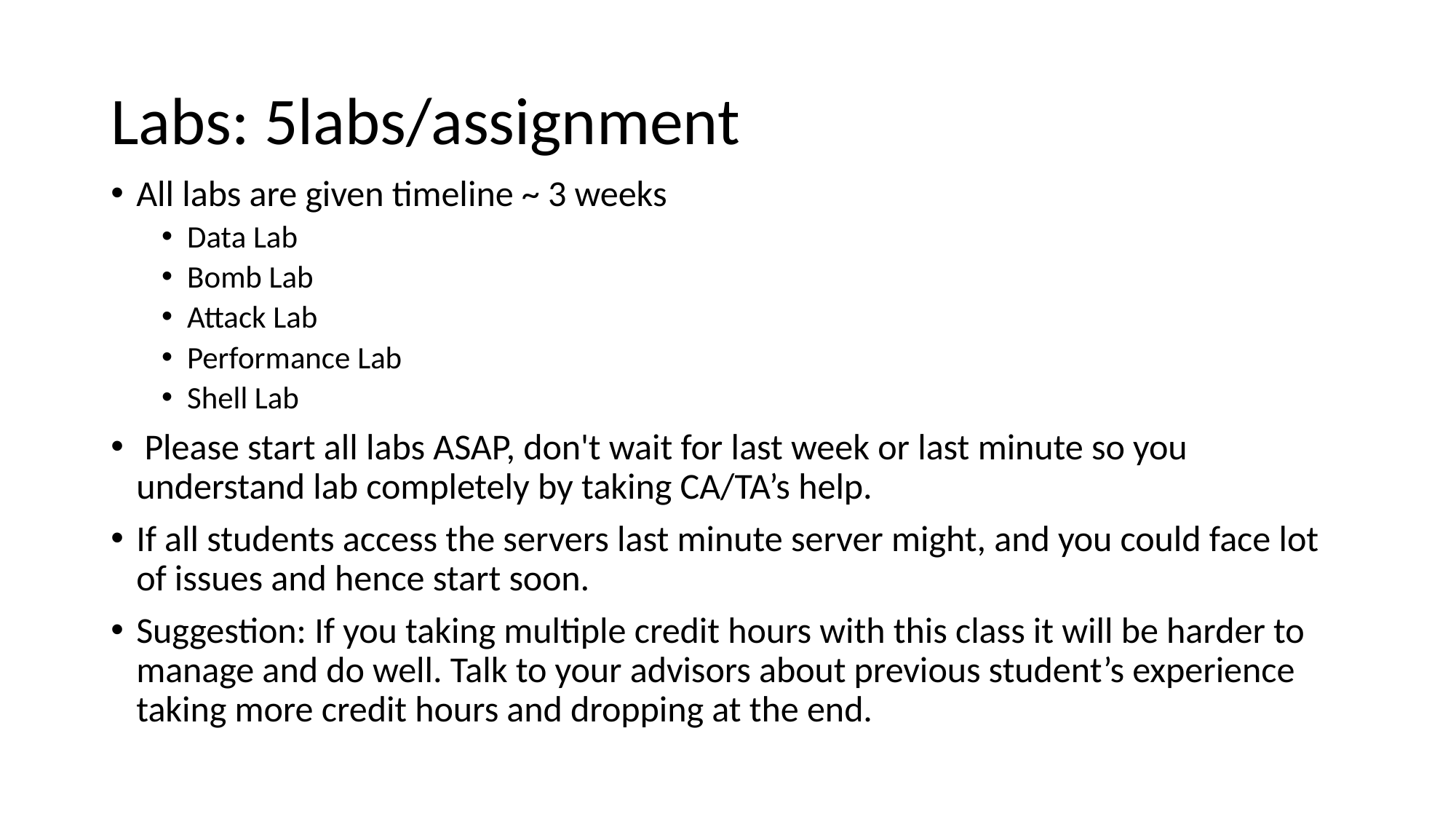

# Labs: 5labs/assignment
All labs are given timeline ~ 3 weeks
Data Lab
Bomb Lab
Attack Lab
Performance Lab
Shell Lab
 Please start all labs ASAP, don't wait for last week or last minute so you understand lab completely by taking CA/TA’s help.
If all students access the servers last minute server might, and you could face lot of issues and hence start soon.
Suggestion: If you taking multiple credit hours with this class it will be harder to manage and do well. Talk to your advisors about previous student’s experience taking more credit hours and dropping at the end.